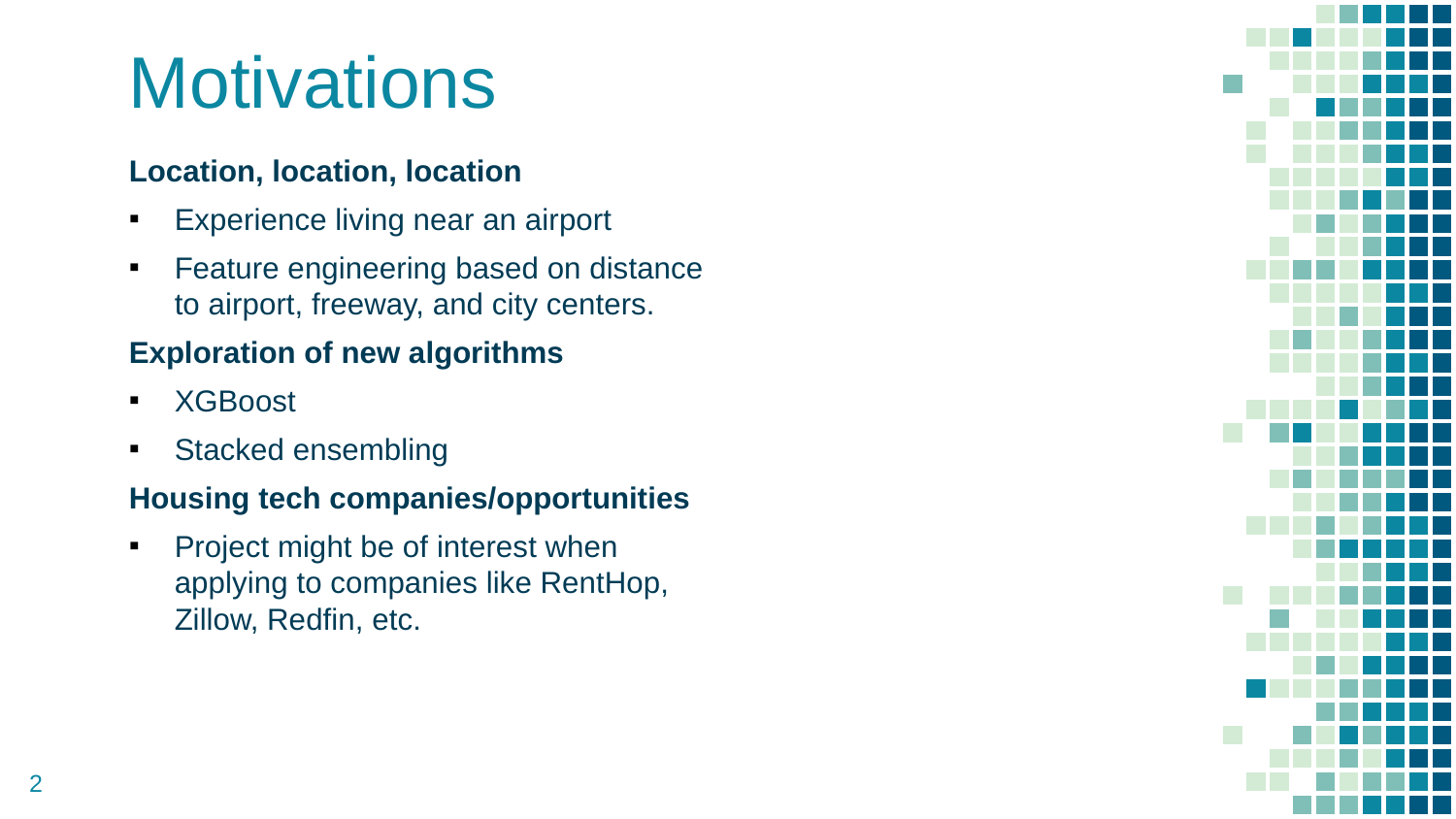

# Motivations
Location, location, location
Experience living near an airport
Feature engineering based on distance to airport, freeway, and city centers.
Exploration of new algorithms
XGBoost
Stacked ensembling
Housing tech companies/opportunities
Project might be of interest when applying to companies like RentHop, Zillow, Redfin, etc.
2